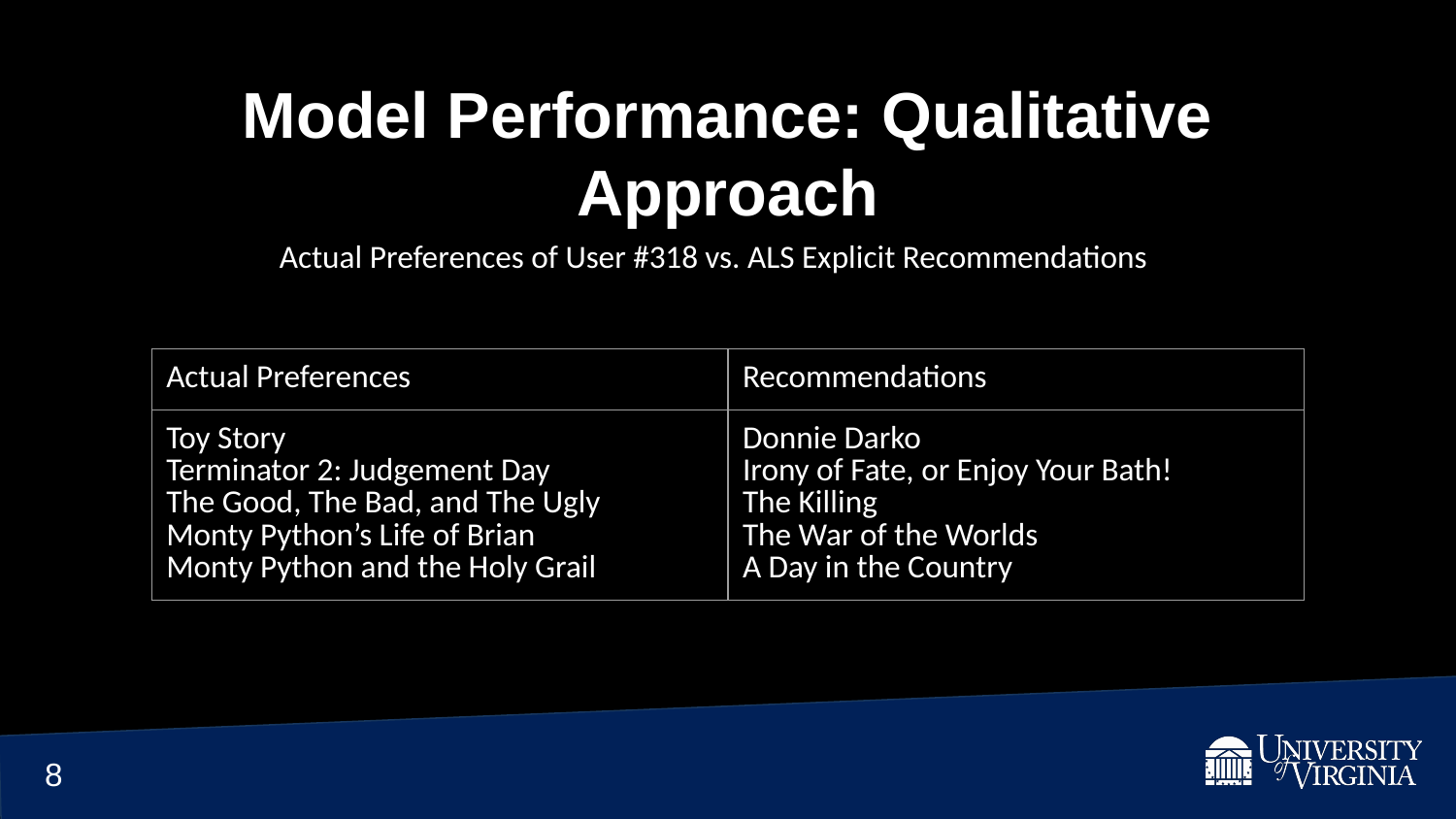

Model Performance: Qualitative Approach
Actual Preferences of User #318 vs. ALS Explicit Recommendations

| Actual Preferences | Recommendations |
| --- | --- |
| Toy Story Terminator 2: Judgement Day The Good, The Bad, and The Ugly Monty Python’s Life of Brian Monty Python and the Holy Grail | Donnie Darko Irony of Fate, or Enjoy Your Bath! The Killing The War of the Worlds A Day in the Country |
8